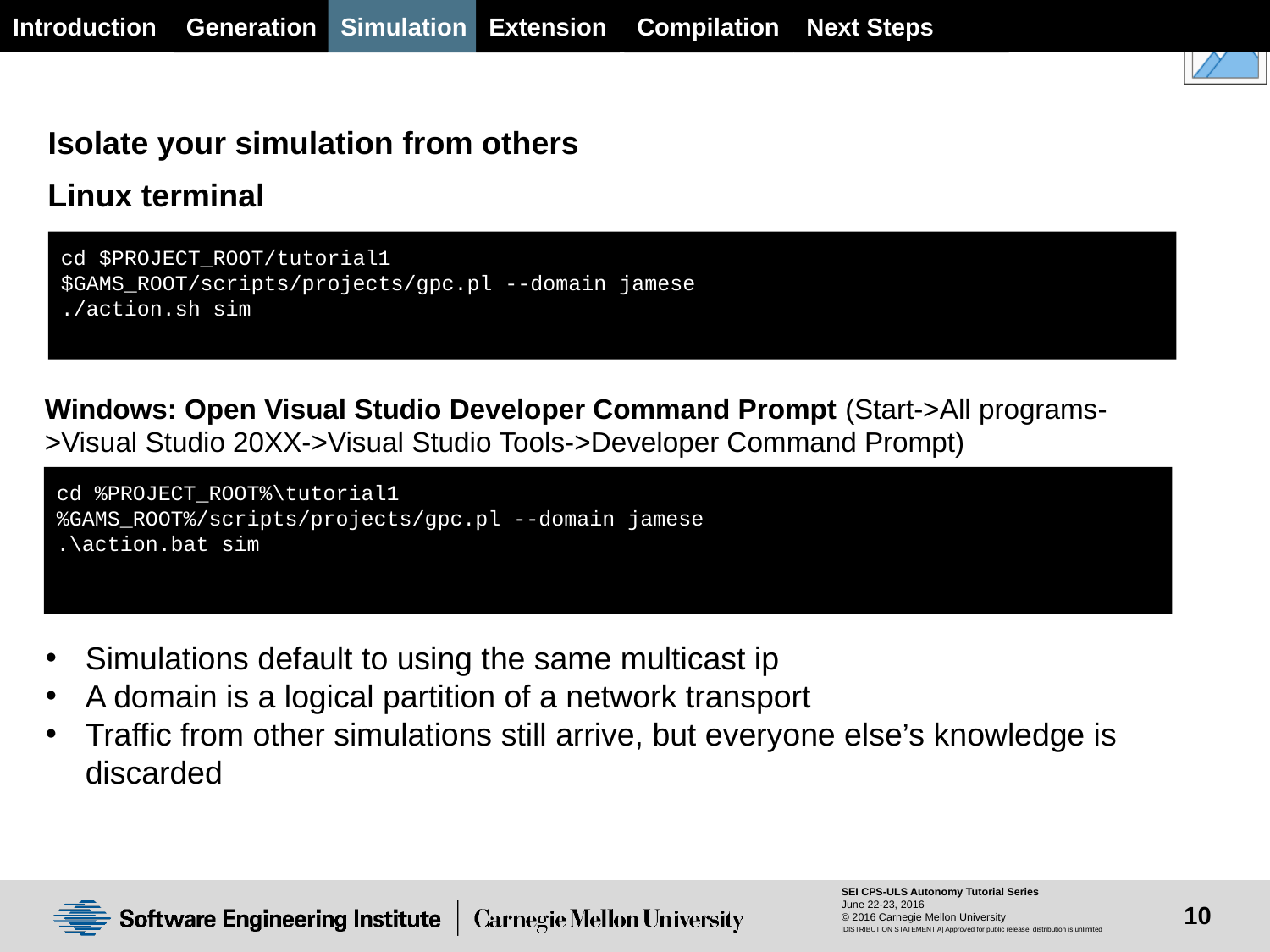

Generation
Simulation
Extension
Next Steps

Introduction
Compilation

Isolate your simulation from others
Linux terminal
cd $PROJECT_ROOT/tutorial1
$GAMS_ROOT/scripts/projects/gpc.pl --domain jamese
./action.sh sim
Windows: Open Visual Studio Developer Command Prompt (Start->All programs->Visual Studio 20XX->Visual Studio Tools->Developer Command Prompt)
cd %PROJECT_ROOT%\tutorial1
%GAMS_ROOT%/scripts/projects/gpc.pl --domain jamese
.\action.bat sim
Simulations default to using the same multicast ip
A domain is a logical partition of a network transport
Traffic from other simulations still arrive, but everyone else’s knowledge is discarded